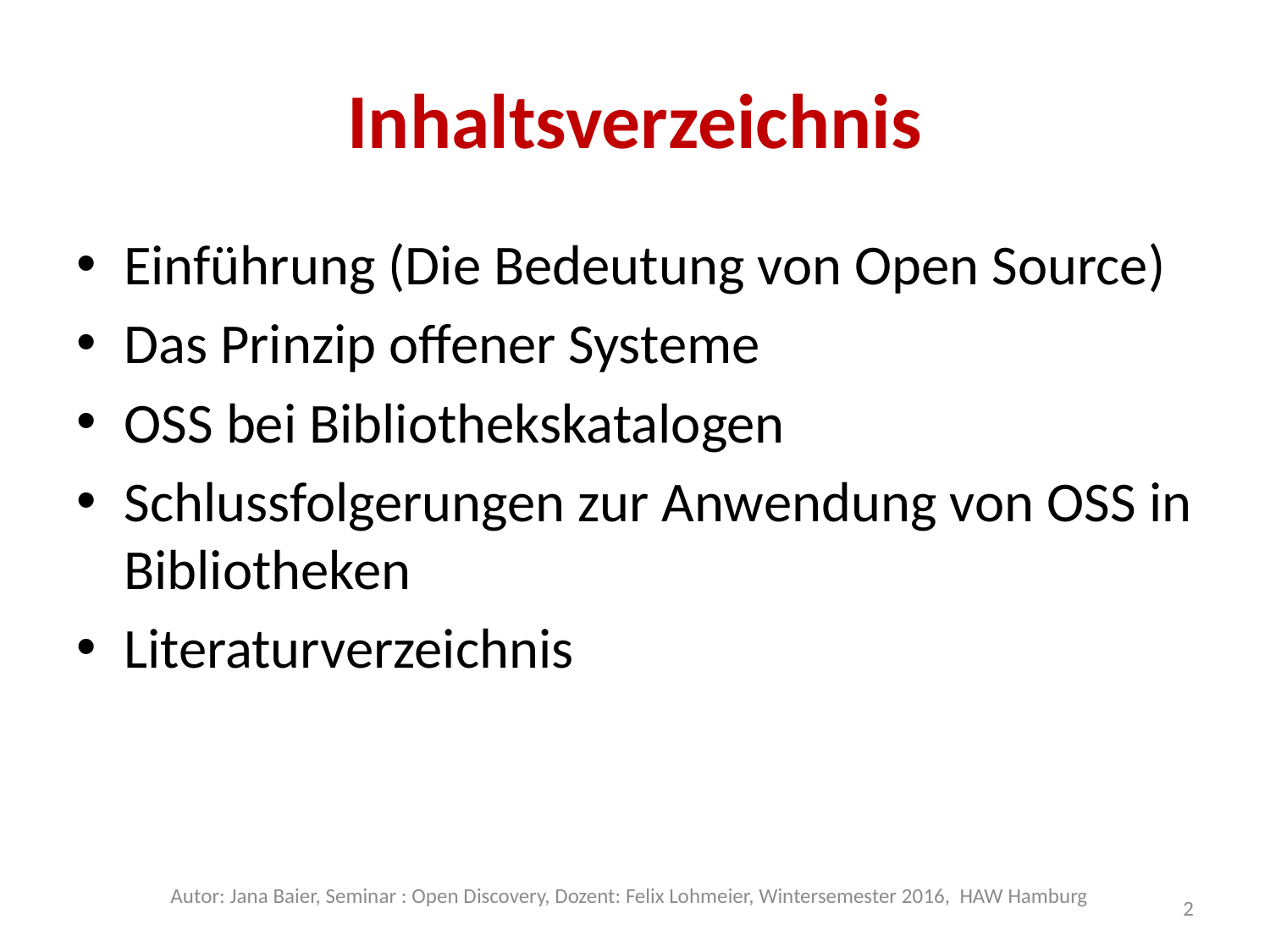

# Inhaltsverzeichnis
Einführung (Die Bedeutung von Open Source)
Das Prinzip offener Systeme
OSS bei Bibliothekskatalogen
Schlussfolgerungen zur Anwendung von OSS in Bibliotheken
Literaturverzeichnis

Autor: Jana Baier, Seminar : Open Discovery, Dozent: Felix Lohmeier, Wintersemester 2016,  HAW Hamburg

2